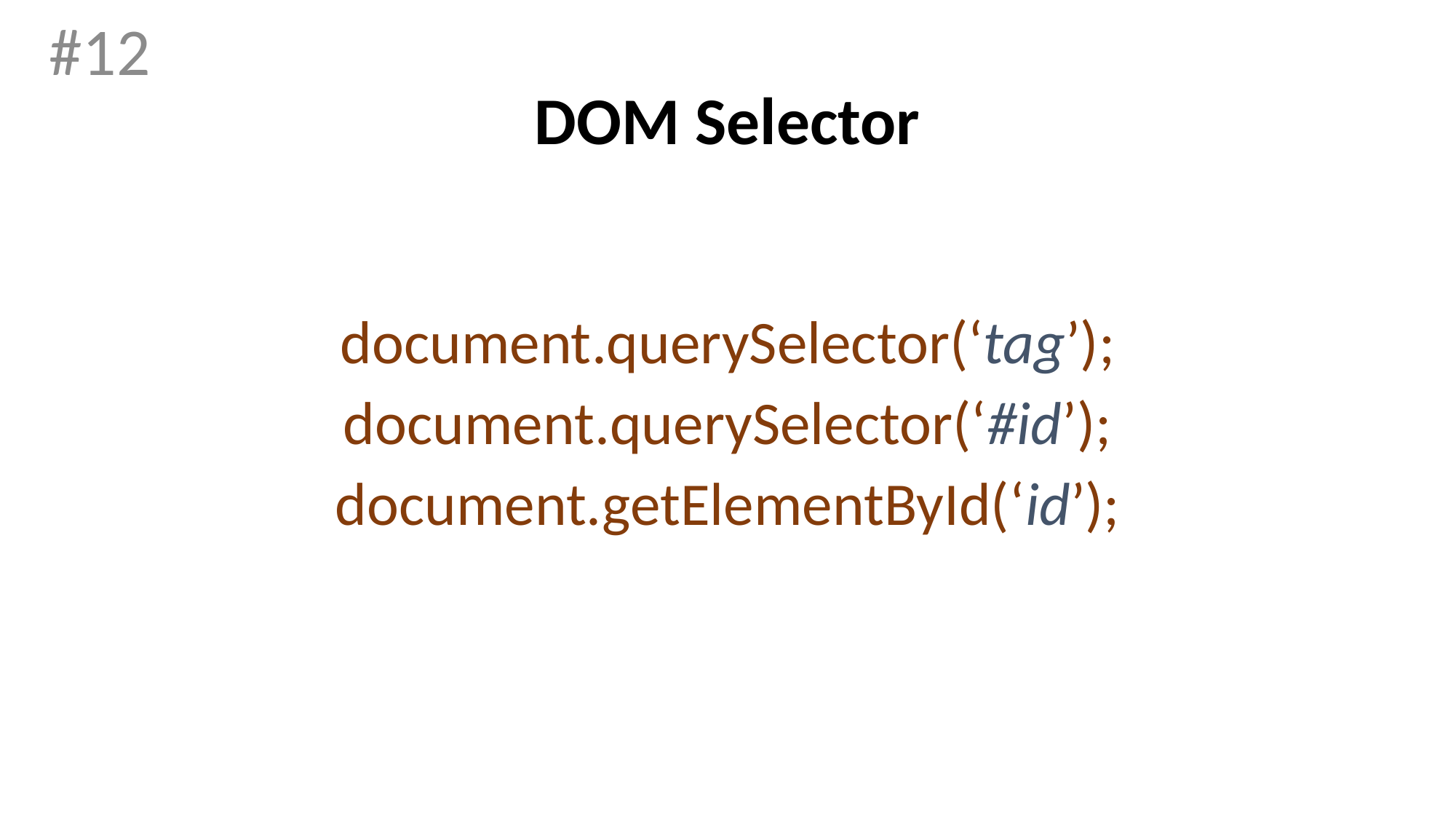

#12
# DOM Selector

document.querySelector(‘tag’);
document.querySelector(‘#id’);
document.getElementById(‘id’);